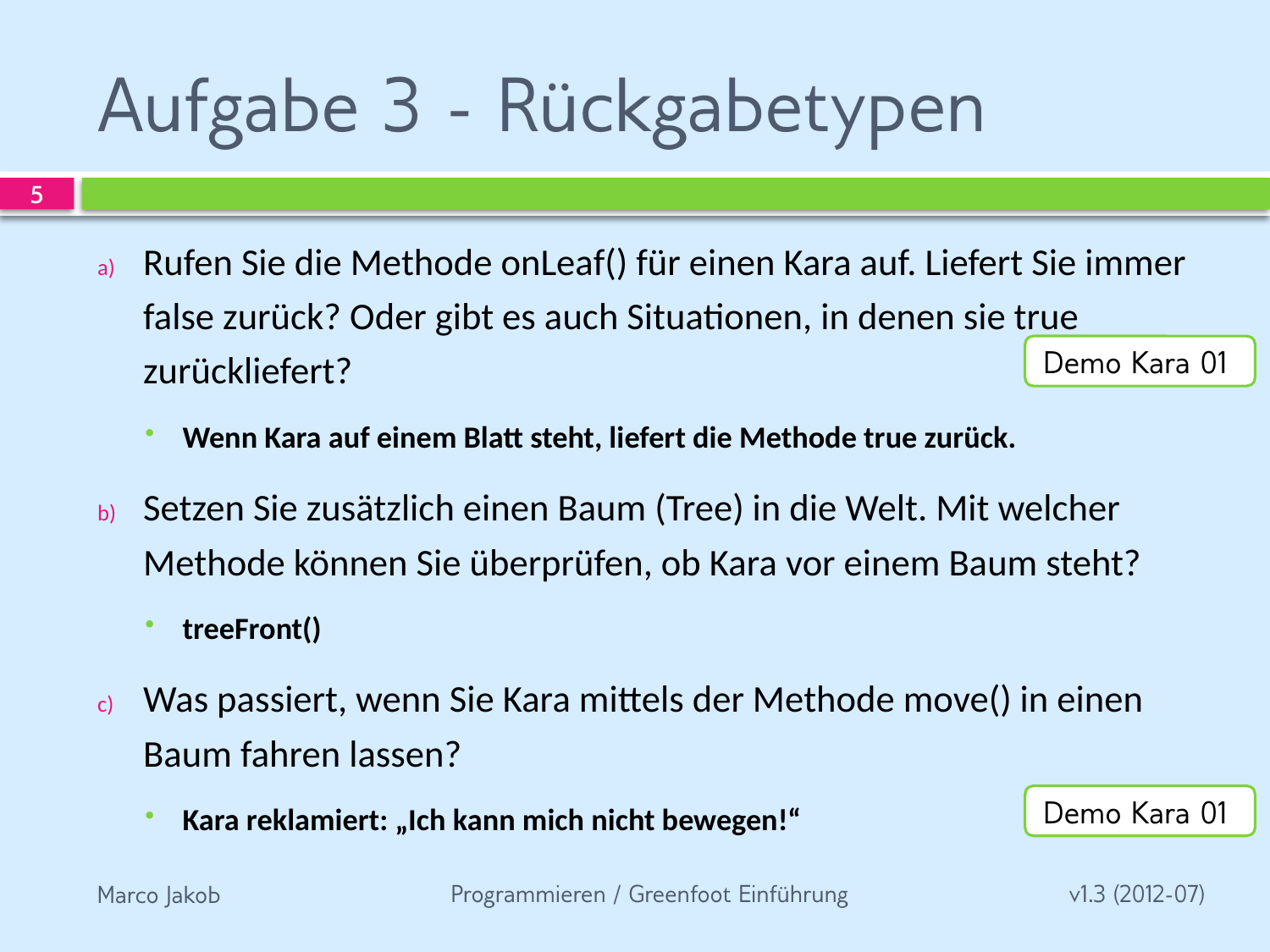

# Aufgabe 3 - Rückgabetypen
5
Rufen Sie die Methode onLeaf() für einen Kara auf. Liefert Sie immer false zurück? Oder gibt es auch Situationen, in denen sie true zurückliefert?
Wenn Kara auf einem Blatt steht, liefert die Methode true zurück.
Setzen Sie zusätzlich einen Baum (Tree) in die Welt. Mit welcher Methode können Sie überprüfen, ob Kara vor einem Baum steht?
treeFront()
Was passiert, wenn Sie Kara mittels der Methode move() in einen Baum fahren lassen?
Kara reklamiert: „Ich kann mich nicht bewegen!“
Demo Kara 01
Demo Kara 01
Programmieren / Greenfoot Einführung
v1.3 (2012-07)